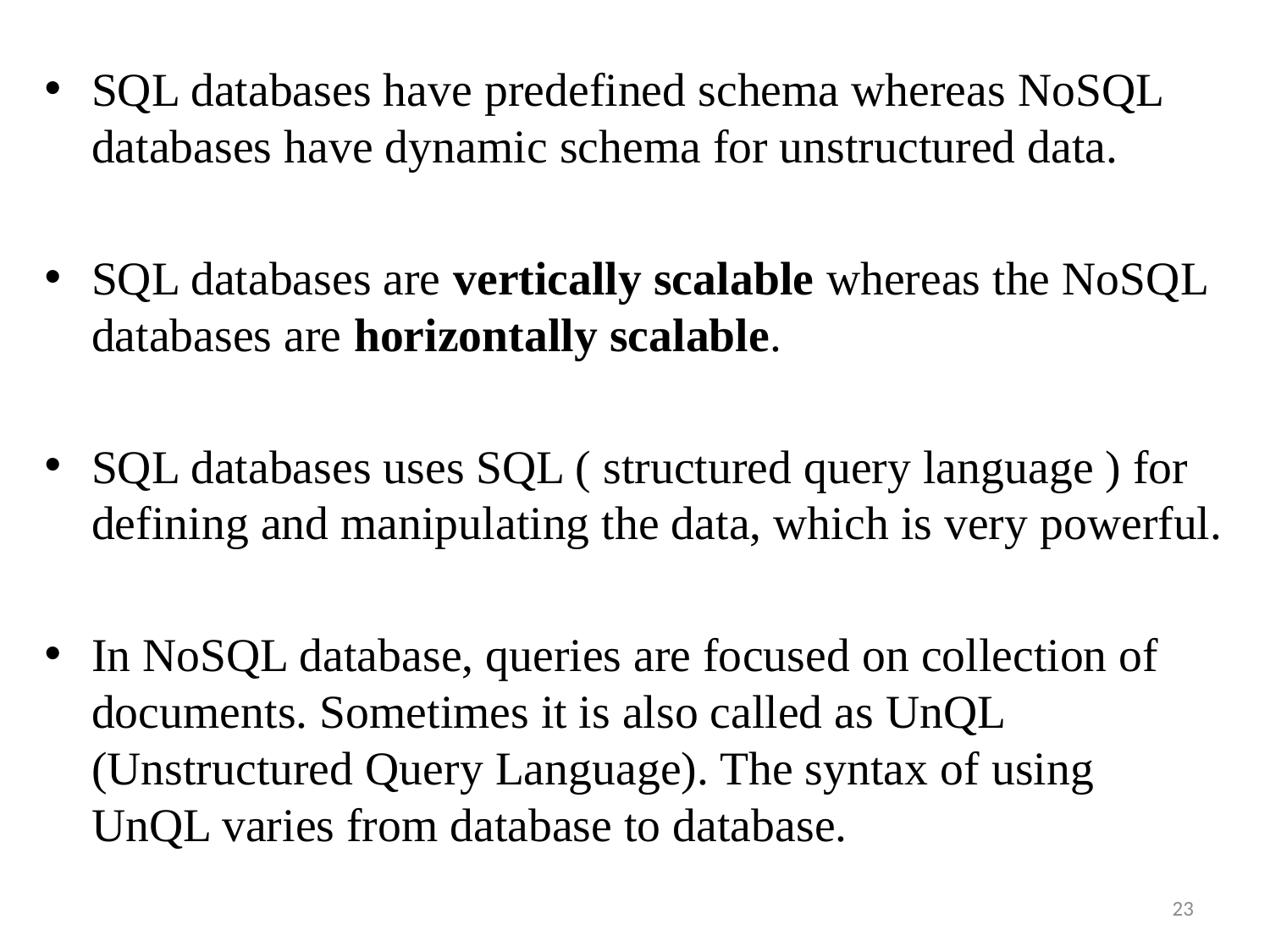

SQL databases have predefined schema whereas NoSQL databases have dynamic schema for unstructured data.

SQL databases are vertically scalable whereas the NoSQL databases are horizontally scalable.

SQL databases uses SQL ( structured query language ) for defining and manipulating the data, which is very powerful.

In NoSQL database, queries are focused on collection of documents. Sometimes it is also called as UnQL (Unstructured Query Language). The syntax of using UnQL varies from database to database.

23